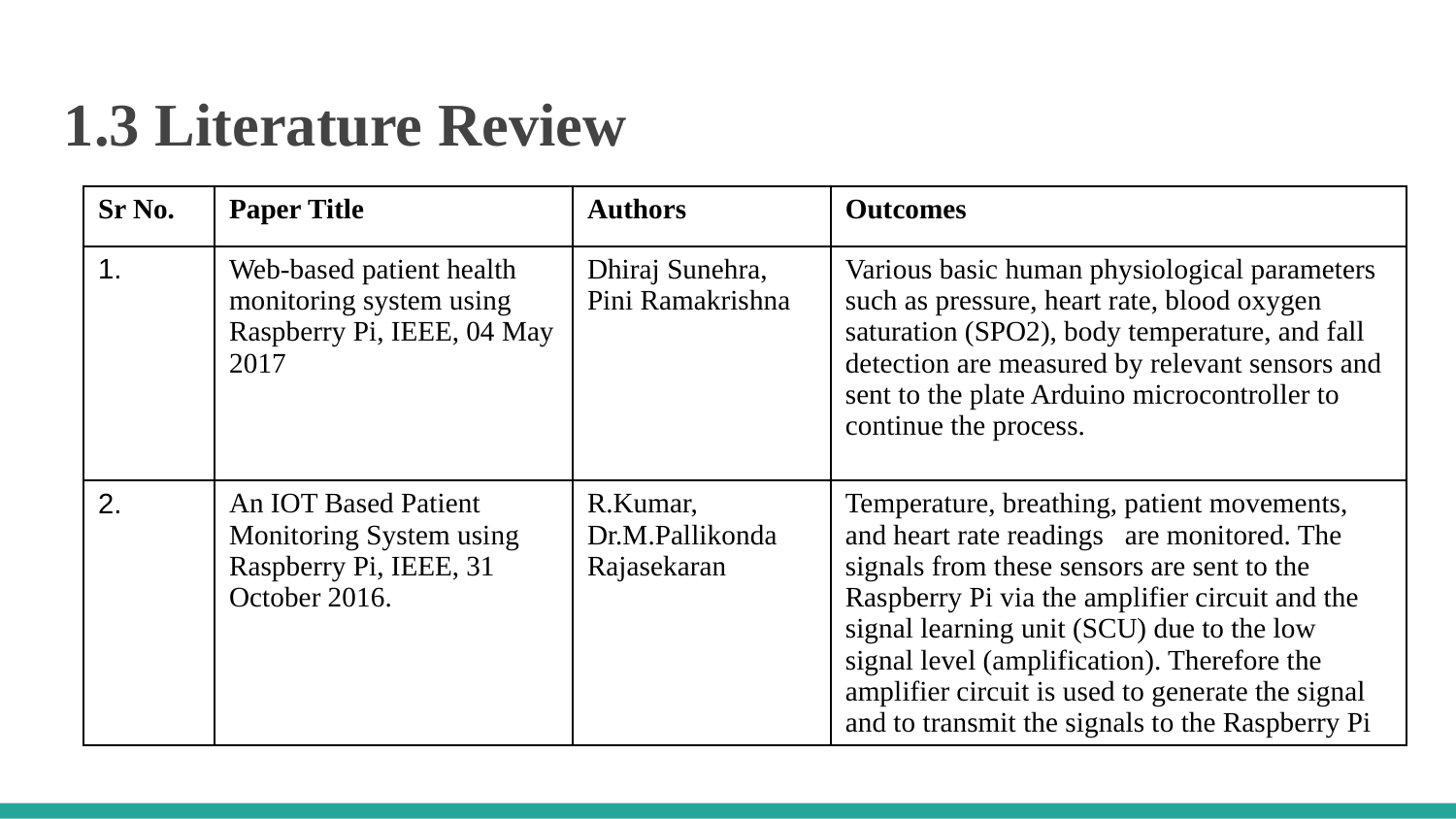

1.3 Literature Review

| Sr No. | Paper Title | Authors | Outcomes |
| --- | --- | --- | --- |
| 1. | Web-based patient health monitoring system using Raspberry Pi, IEEE, 04 May 2017 | Dhiraj Sunehra, Pini Ramakrishna | Various basic human physiological parameters such as pressure, heart rate, blood oxygen saturation (SPO2), body temperature, and fall detection are measured by relevant sensors and sent to the plate Arduino microcontroller to continue the process. |
| 2. | An IOT Based Patient Monitoring System using Raspberry Pi, IEEE, 31 October 2016. | R.Kumar, Dr.M.Pallikonda Rajasekaran | Temperature, breathing, patient movements, and heart rate readings are monitored. The signals from these sensors are sent to the Raspberry Pi via the amplifier circuit and the signal learning unit (SCU) due to the low signal level (amplification). Therefore the amplifier circuit is used to generate the signal and to transmit the signals to the Raspberry Pi |